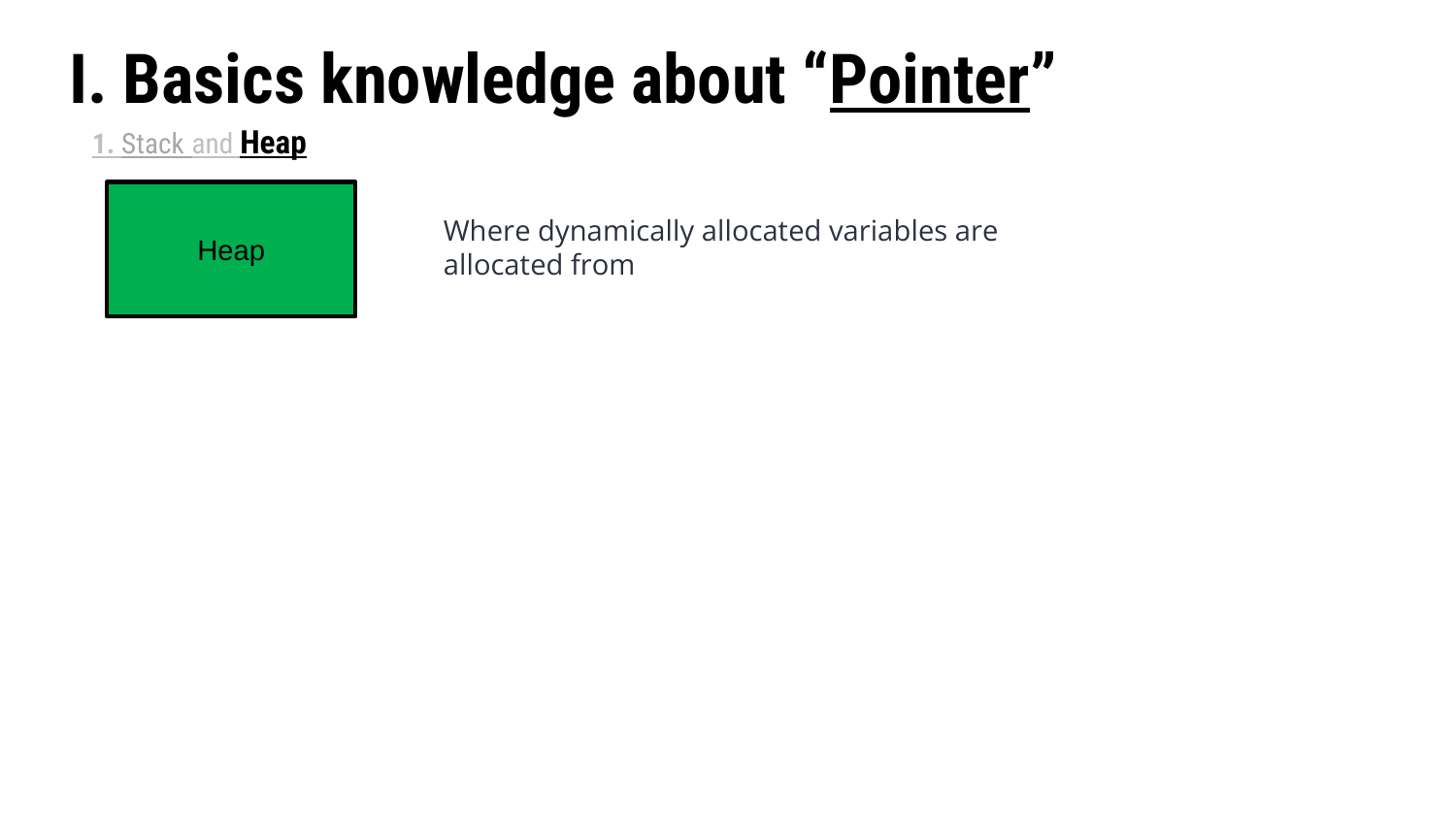

# I. Basics knowledge about “Pointer”
1. Stack and Heap
Heap
Where dynamically allocated variables are allocated from